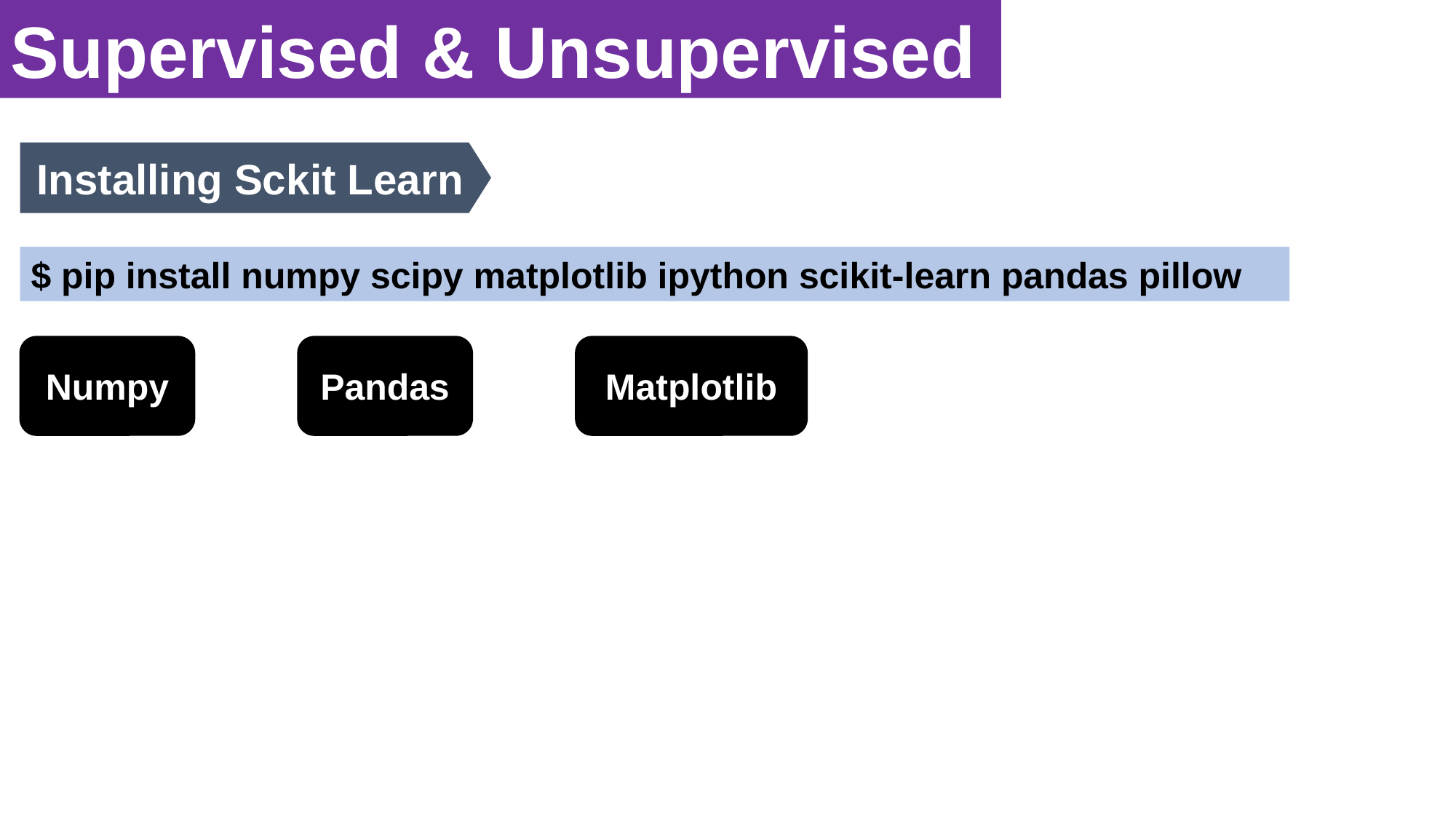

Supervised & Unsupervised
Installing Sckit Learn
$ pip install numpy scipy matplotlib ipython scikit-learn pandas pillow
Numpy
Pandas
Matplotlib